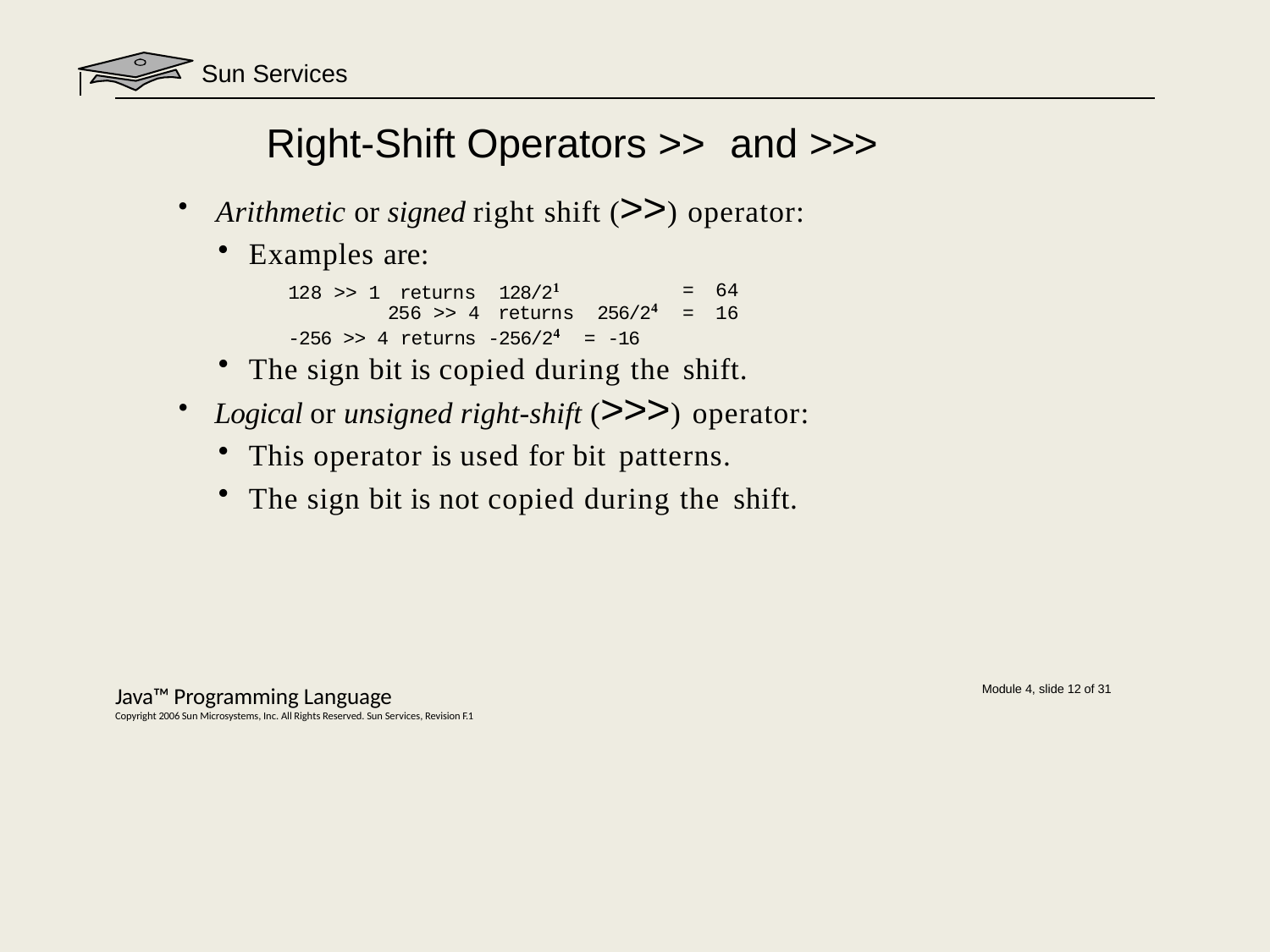

Sun Services

# Right-Shift Operators >> and >>>
Arithmetic or signed right shift (>>) operator:
Examples are:
128 >> 1	returns	128/21
=	64
256 >> 4	returns	256/24	=	16
-256 >> 4 returns -256/24	= -16
The sign bit is copied during the shift.
Logical or unsigned right-shift (>>>) operator:
This operator is used for bit patterns.
The sign bit is not copied during the shift.
Java™ Programming Language
Copyright 2006 Sun Microsystems, Inc. All Rights Reserved. Sun Services, Revision F.1
Module 4, slide 12 of 31